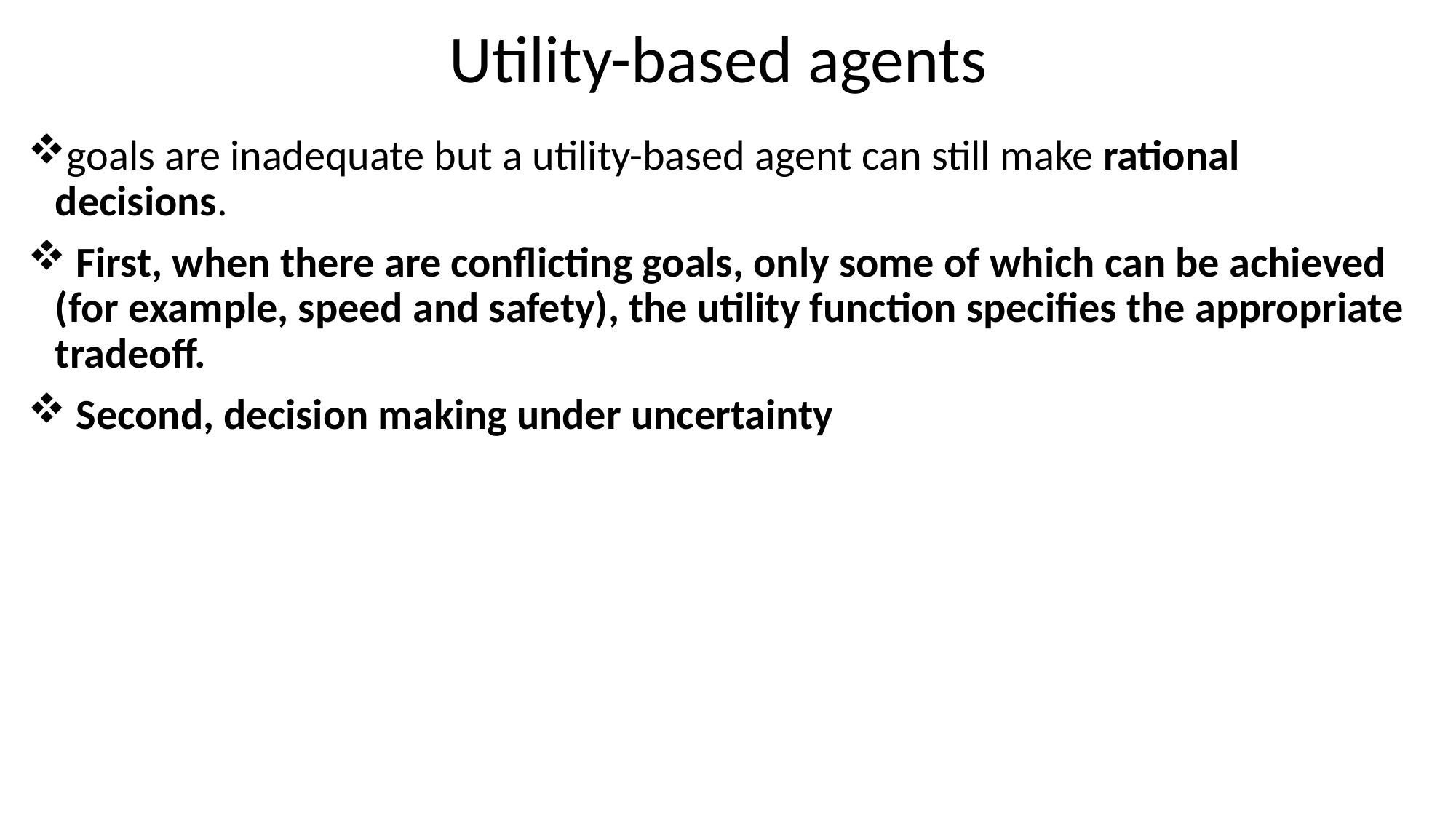

# Utility-based agents
goals are inadequate but a utility-based agent can still make rational decisions.
 First, when there are conflicting goals, only some of which can be achieved (for example, speed and safety), the utility function specifies the appropriate tradeoff.
 Second, decision making under uncertainty